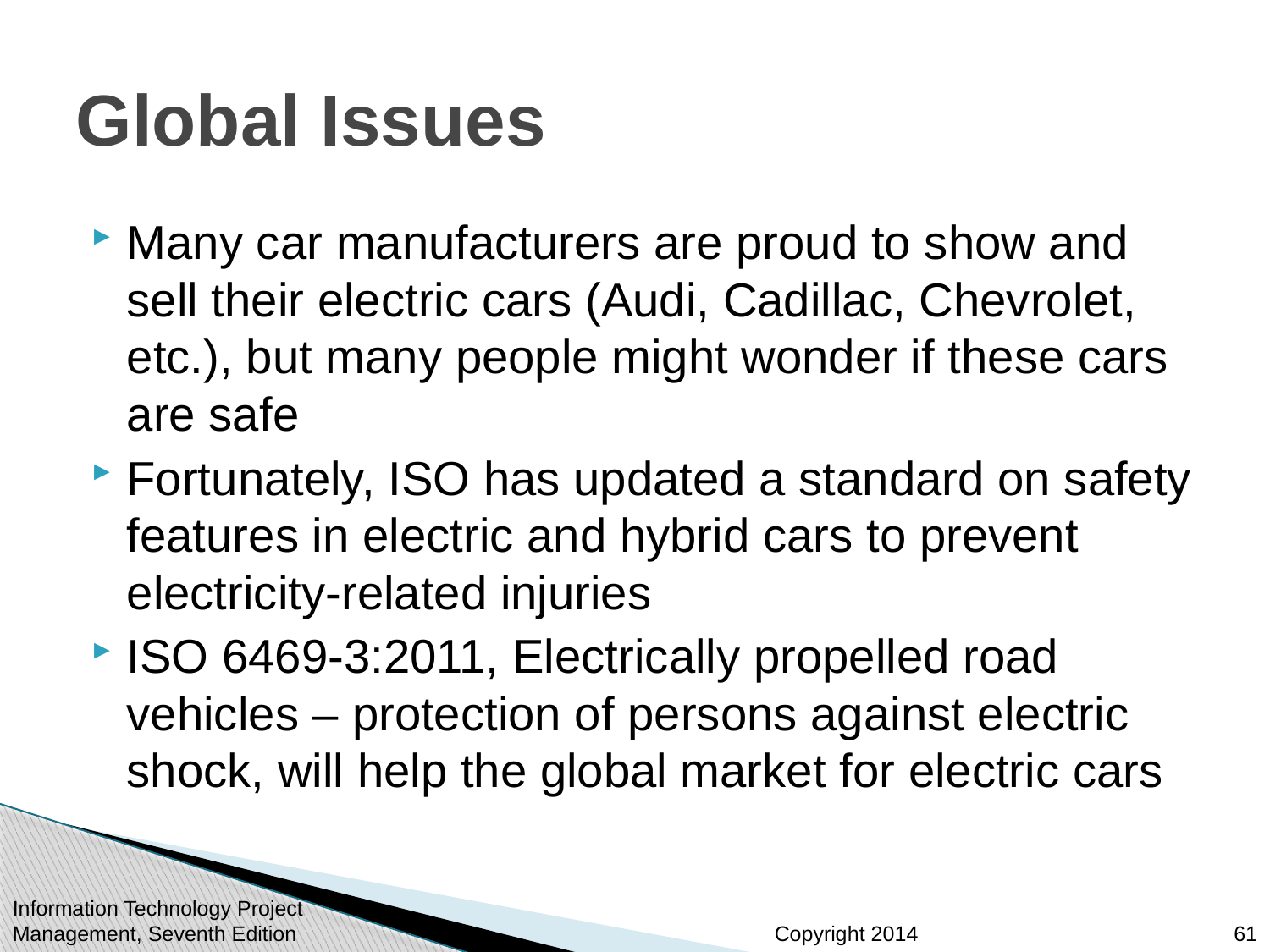

# Global Issues
Many car manufacturers are proud to show and sell their electric cars (Audi, Cadillac, Chevrolet, etc.), but many people might wonder if these cars are safe
Fortunately, ISO has updated a standard on safety features in electric and hybrid cars to prevent electricity-related injuries
ISO 6469-3:2011, Electrically propelled road vehicles – protection of persons against electric shock, will help the global market for electric cars

Information Technology Project Management, Seventh Edition
61